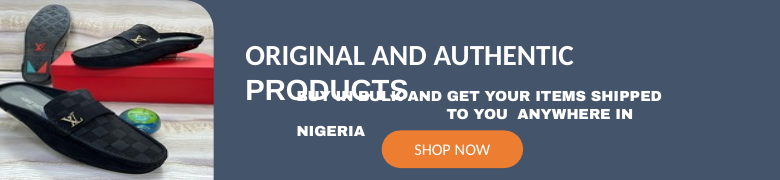

ORIGINAL AND AUTHENTIC PRODUCTS
BUY IN BULK AND GET YOUR ITEMS SHIPPED                         	TO YOU  ANYWHERE IN NIGERIA
SHOP NOW